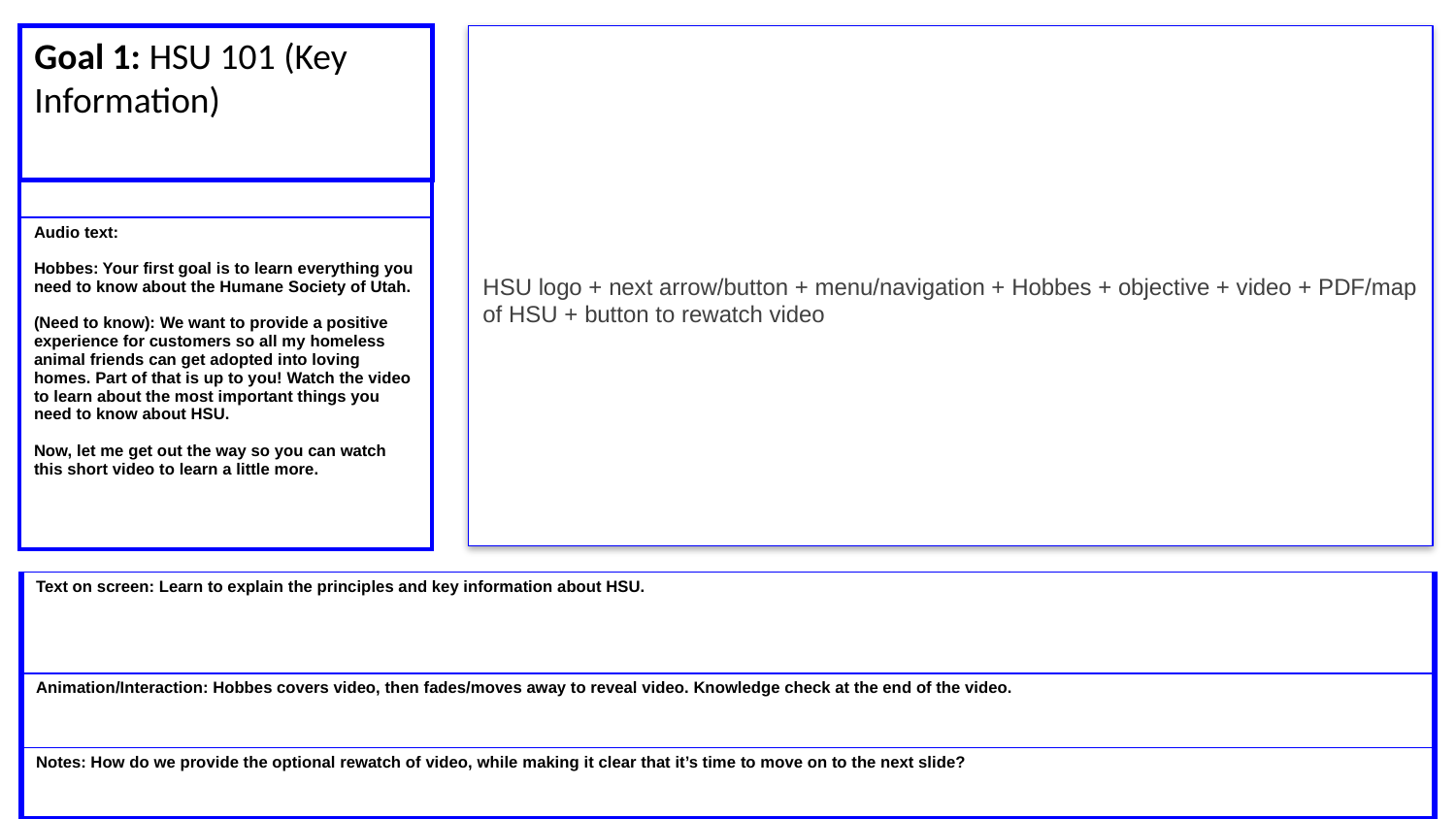

Goal 1: HSU 101 (Key Information)

HSU logo + next arrow/button + menu/navigation + Hobbes + objective + video + PDF/map of HSU + button to rewatch video
|  |
| --- |
| Audio text: Hobbes: Your first goal is to learn everything you need to know about the Humane Society of Utah. (Need to know): We want to provide a positive experience for customers so all my homeless animal friends can get adopted into loving homes. Part of that is up to you! Watch the video to learn about the most important things you need to know about HSU. Now, let me get out the way so you can watch this short video to learn a little more. |
| Text on screen: Learn to explain the principles and key information about HSU. |  |
| --- | --- |
| Animation/Interaction: Hobbes covers video, then fades/moves away to reveal video. Knowledge check at the end of the video. |  |
| Notes: How do we provide the optional rewatch of video, while making it clear that it’s time to move on to the next slide? |  |